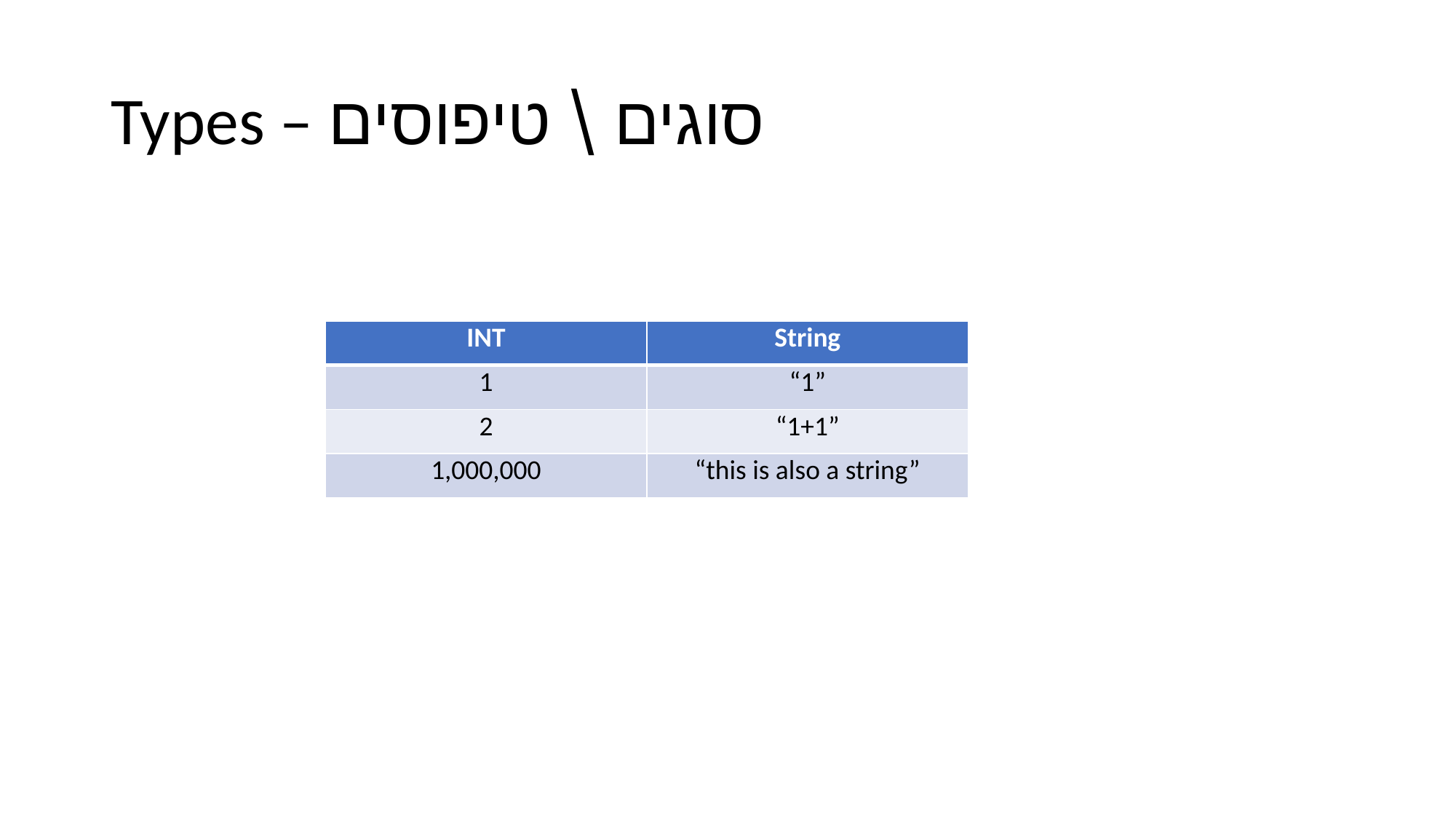

# Types – סוגים \ טיפוסים
| INT | String |
| --- | --- |
| 1 | “1” |
| 2 | “1+1” |
| 1,000,000 | “this is also a string” |